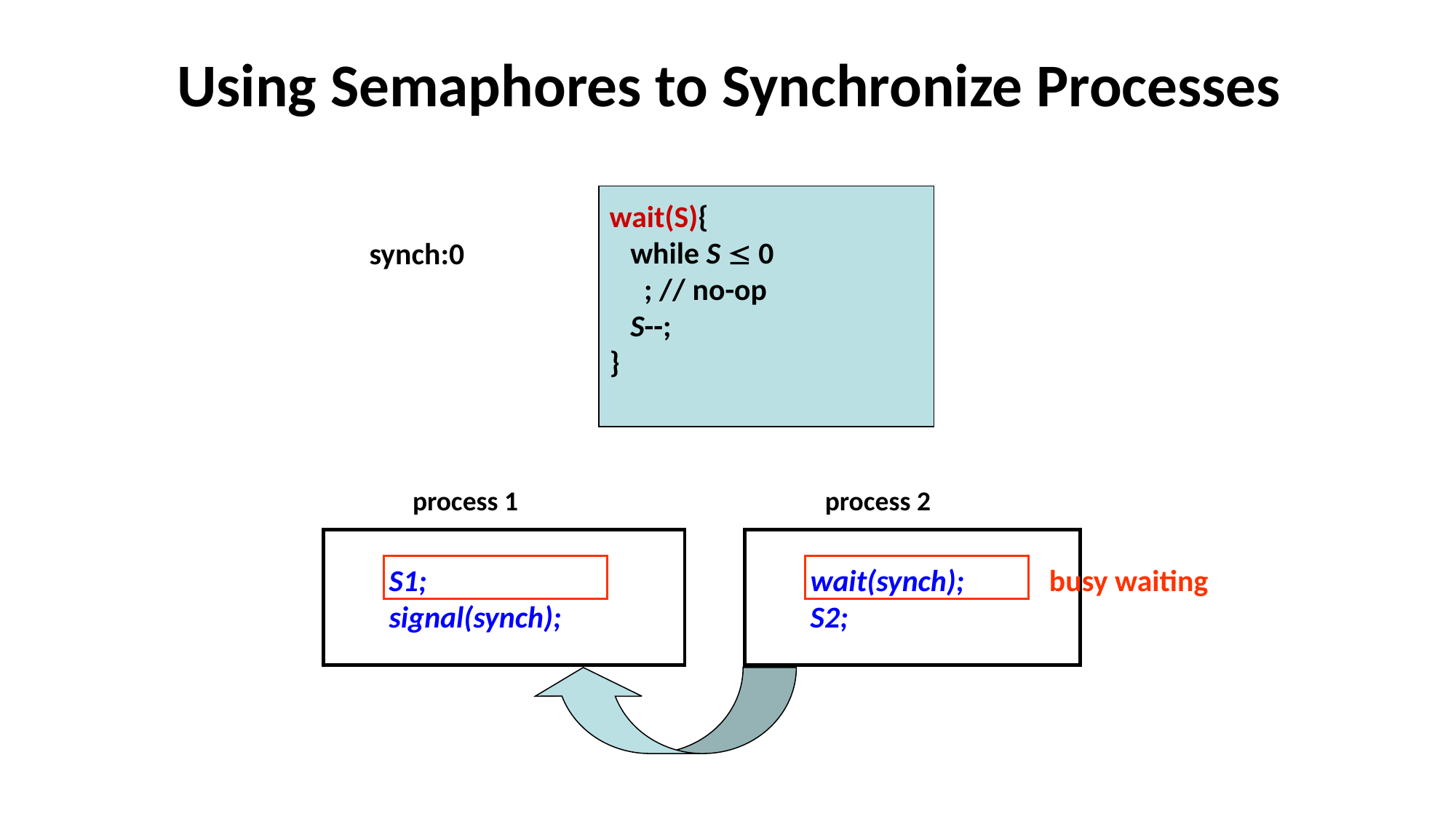

# Using Semaphores to Synchronize Processes
wait(S){
   while S ≤ 0
     ; // no-op
   S--;
}

synch:0
process 1
process 2
S1;
signal(synch);
wait(synch);
S2;

busy waiting